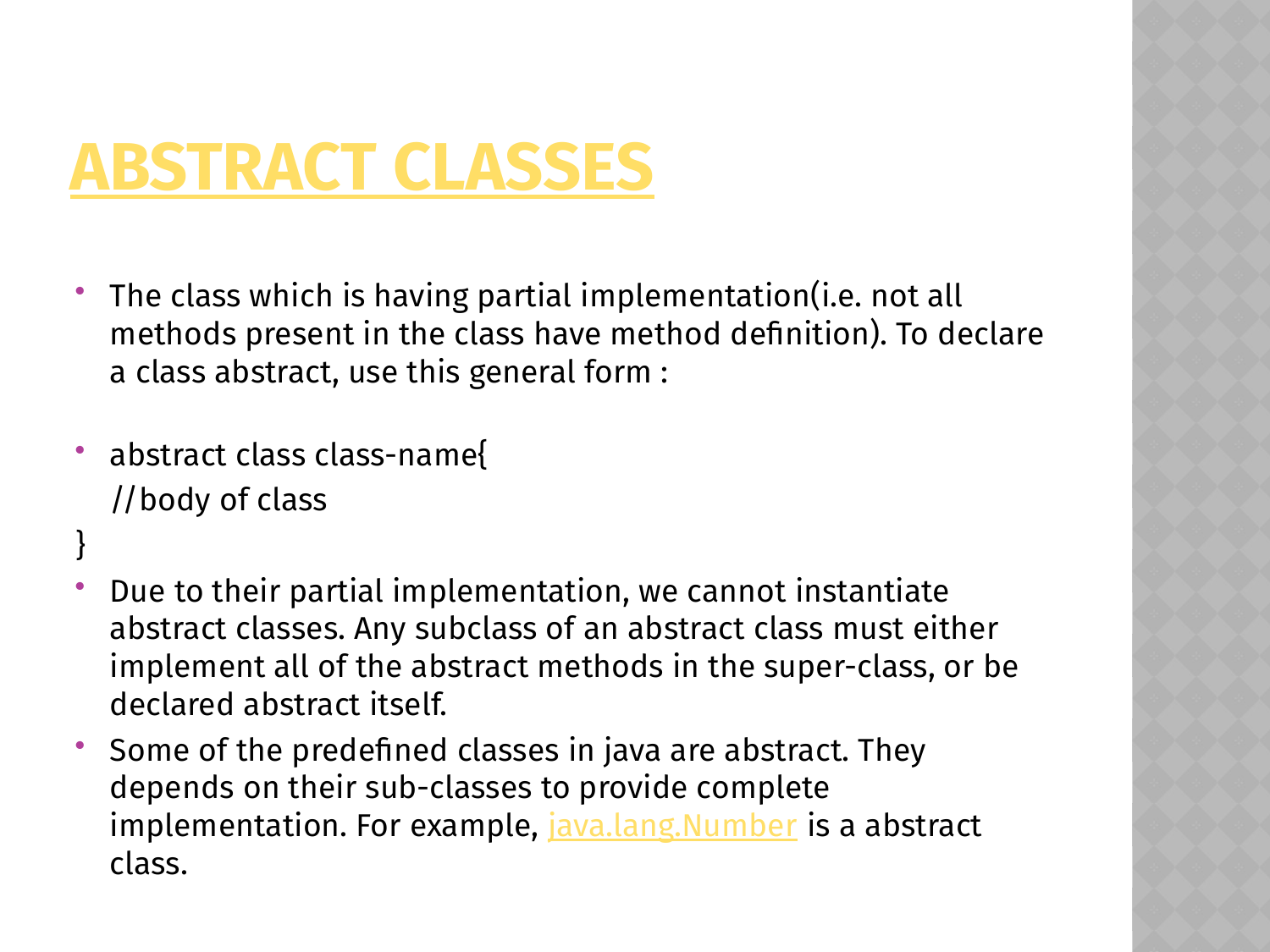

# Abstract classes

The class which is having partial implementation(i.e. not all methods present in the class have method definition). To declare a class abstract, use this general form :
abstract class class-name{
	//body of class
}
Due to their partial implementation, we cannot instantiate abstract classes. Any subclass of an abstract class must either implement all of the abstract methods in the super-class, or be declared abstract itself.
Some of the predefined classes in java are abstract. They depends on their sub-classes to provide complete implementation. For example, java.lang.Number is a abstract class.